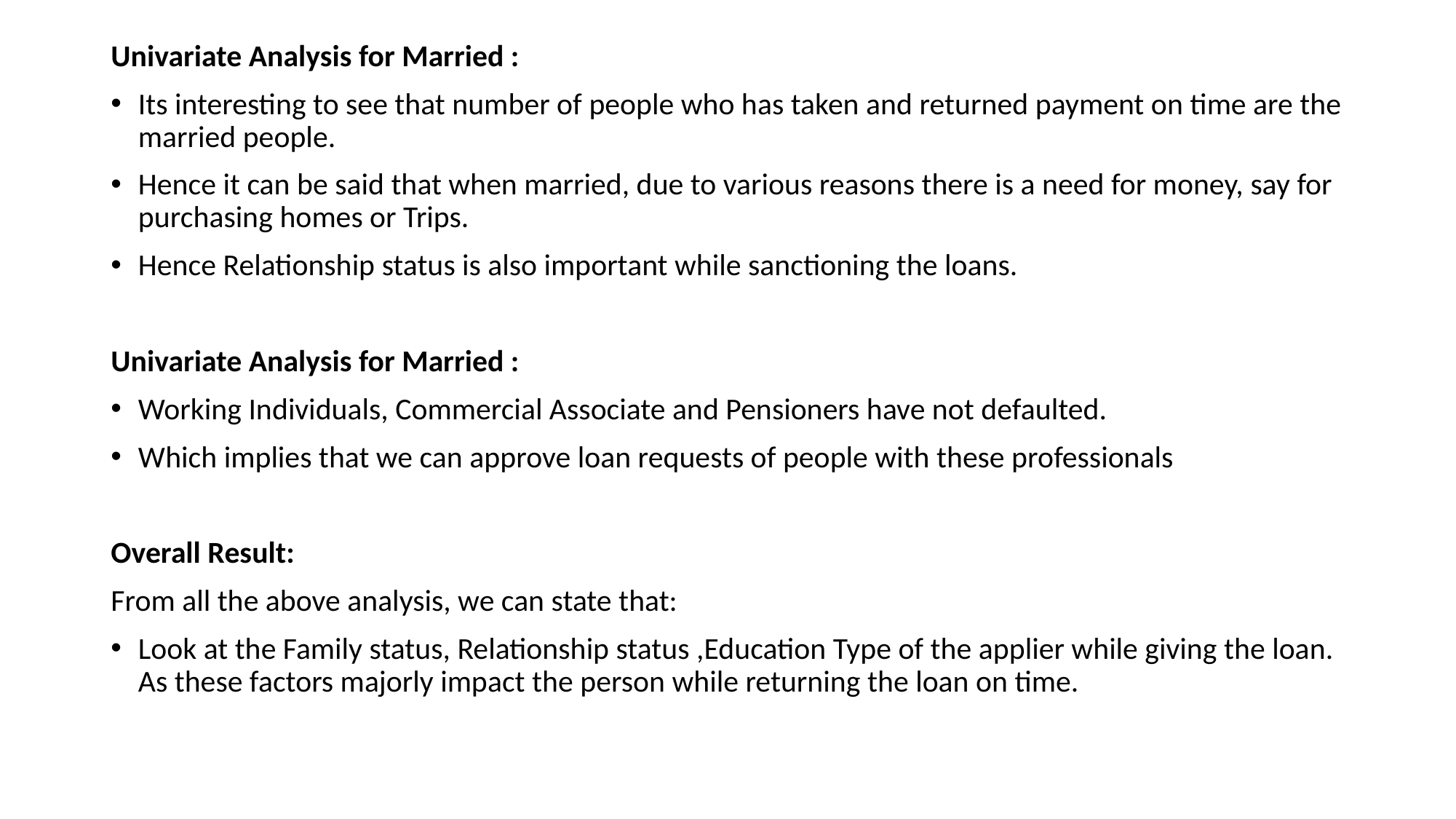

Univariate Analysis for Married :
Its interesting to see that number of people who has taken and returned payment on time are the married people.
Hence it can be said that when married, due to various reasons there is a need for money, say for purchasing homes or Trips.
Hence Relationship status is also important while sanctioning the loans.

Univariate Analysis for Married :
Working Individuals, Commercial Associate and Pensioners have not defaulted.
Which implies that we can approve loan requests of people with these professionals

Overall Result:
From all the above analysis, we can state that:
Look at the Family status, Relationship status ,Education Type of the applier while giving the loan. As these factors majorly impact the person while returning the loan on time.